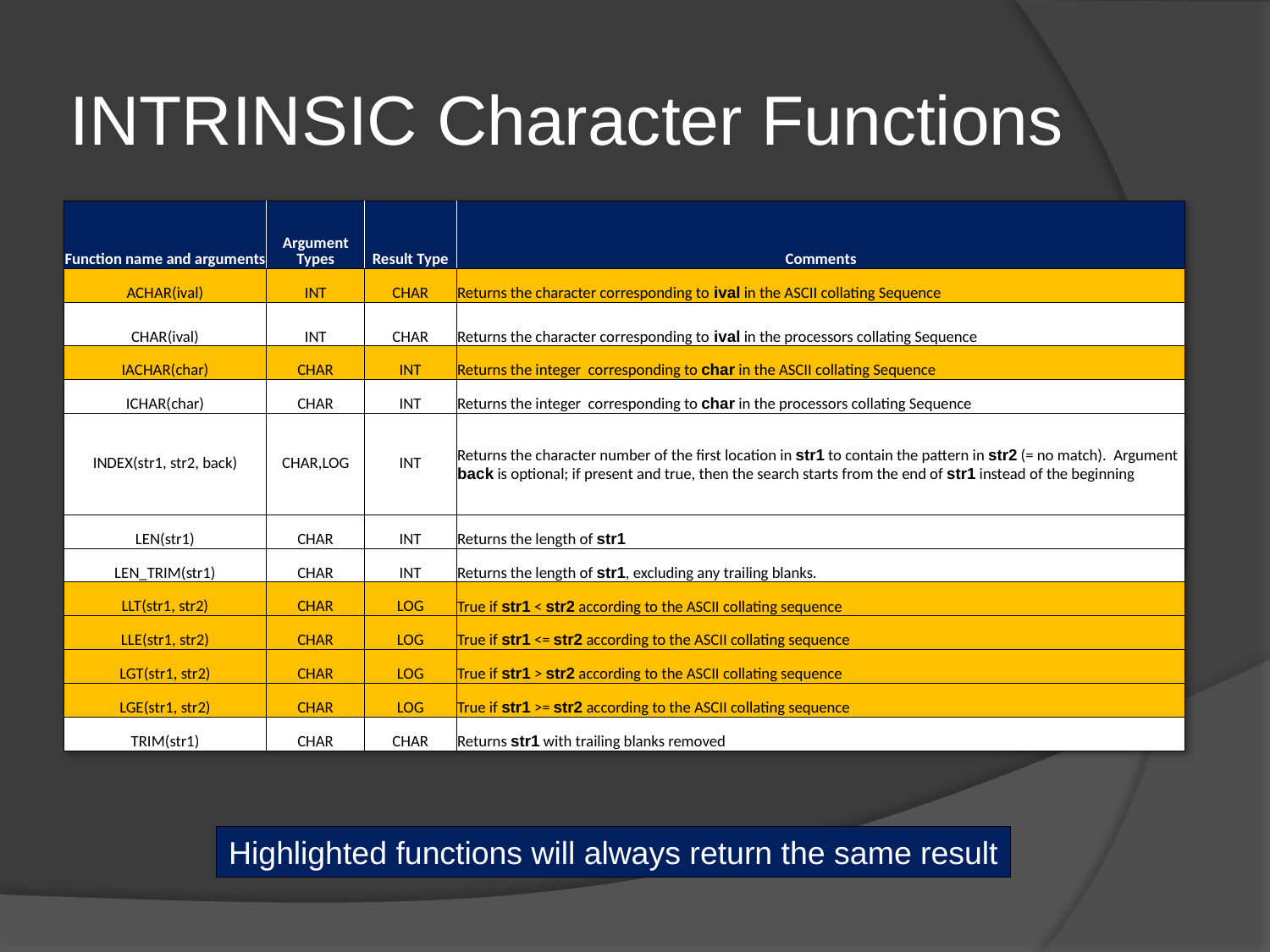

# INTRINSIC Character Functions
| Function name and arguments | Argument Types | Result Type | Comments |
| --- | --- | --- | --- |
| ACHAR(ival) | INT | CHAR | Returns the character corresponding to ival in the ASCII collating Sequence |
| CHAR(ival) | INT | CHAR | Returns the character corresponding to ival in the processors collating Sequence |
| IACHAR(char) | CHAR | INT | Returns the integer corresponding to char in the ASCII collating Sequence |
| ICHAR(char) | CHAR | INT | Returns the integer corresponding to char in the processors collating Sequence |
| INDEX(str1, str2, back) | CHAR,LOG | INT | Returns the character number of the first location in str1 to contain the pattern in str2 (= no match). Argument back is optional; if present and true, then the search starts from the end of str1 instead of the beginning |
| LEN(str1) | CHAR | INT | Returns the length of str1 |
| LEN\_TRIM(str1) | CHAR | INT | Returns the length of str1, excluding any trailing blanks. |
| LLT(str1, str2) | CHAR | LOG | True if str1 < str2 according to the ASCII collating sequence |
| LLE(str1, str2) | CHAR | LOG | True if str1 <= str2 according to the ASCII collating sequence |
| LGT(str1, str2) | CHAR | LOG | True if str1 > str2 according to the ASCII collating sequence |
| LGE(str1, str2) | CHAR | LOG | True if str1 >= str2 according to the ASCII collating sequence |
| TRIM(str1) | CHAR | CHAR | Returns str1 with trailing blanks removed |
Highlighted functions will always return the same result